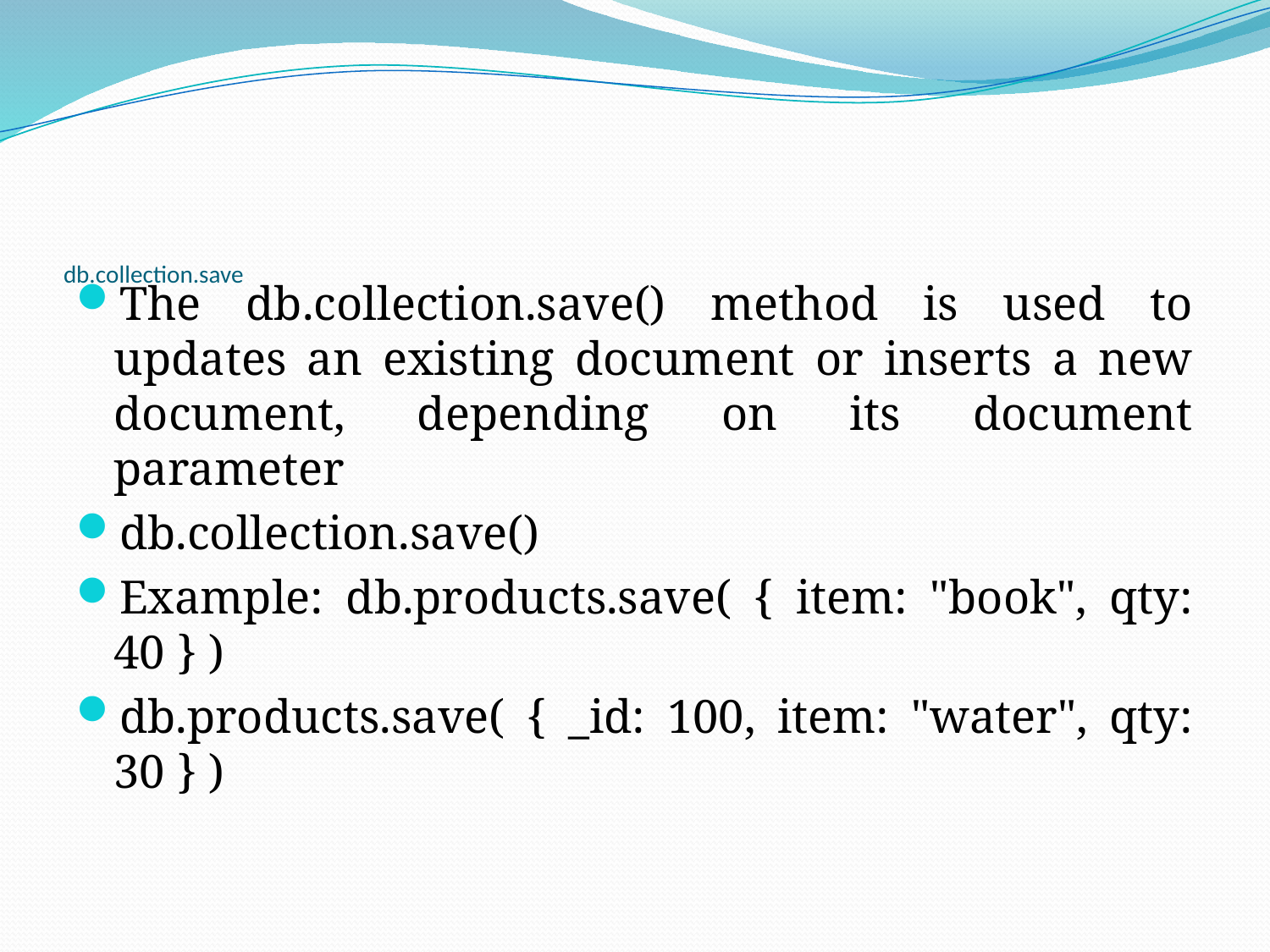

# db.collection.save
The db.collection.save() method is used to updates an existing document or inserts a new document, depending on its document parameter
db.collection.save()
Example: db.products.save( { item: "book", qty: 40 } )
db.products.save( { _id: 100, item: "water", qty: 30 } )